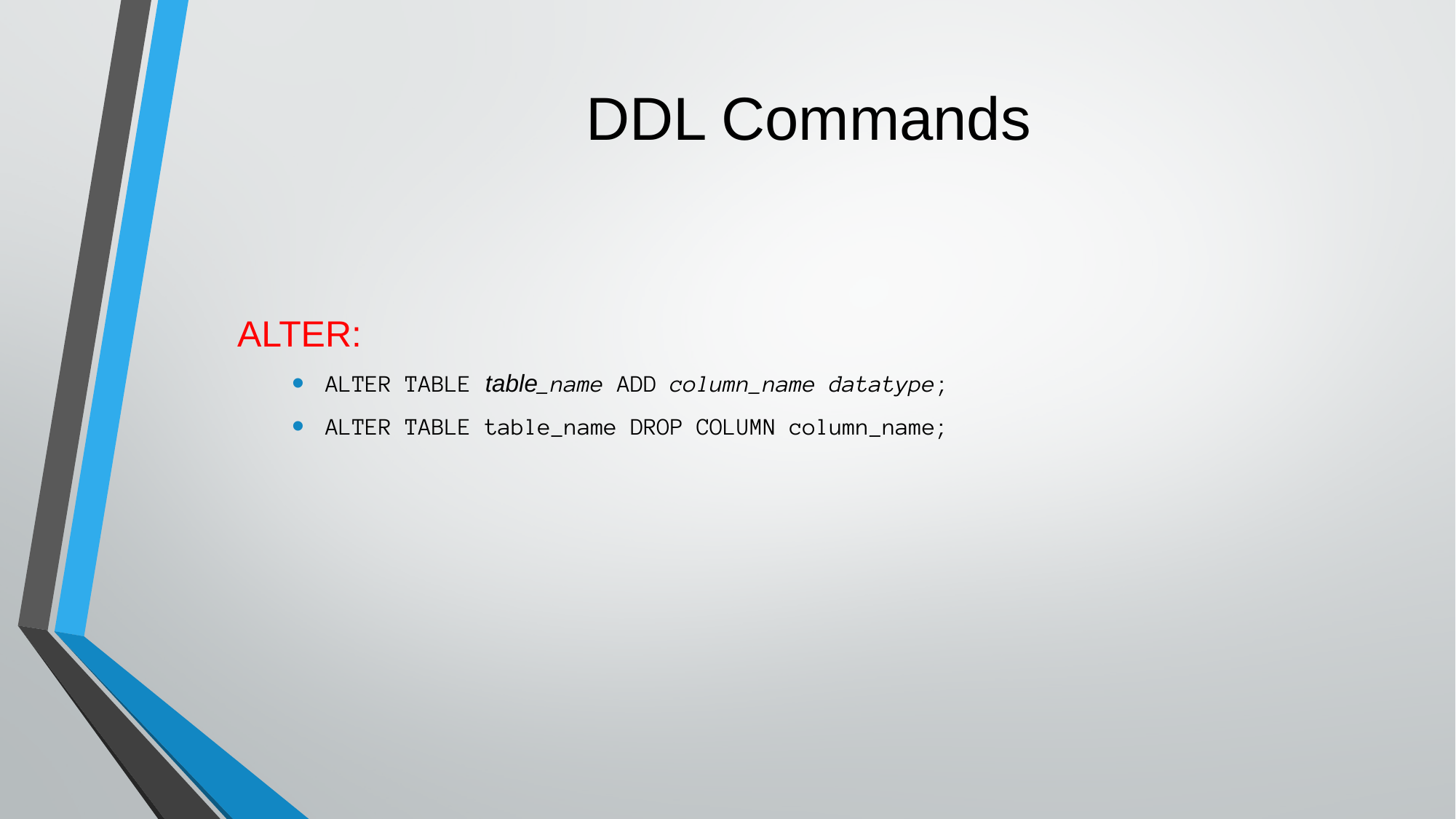

# DDL Commands
ALTER:
ALTER TABLE table_name ADD column_name datatype;
ALTER TABLE table_name DROP COLUMN column_name;